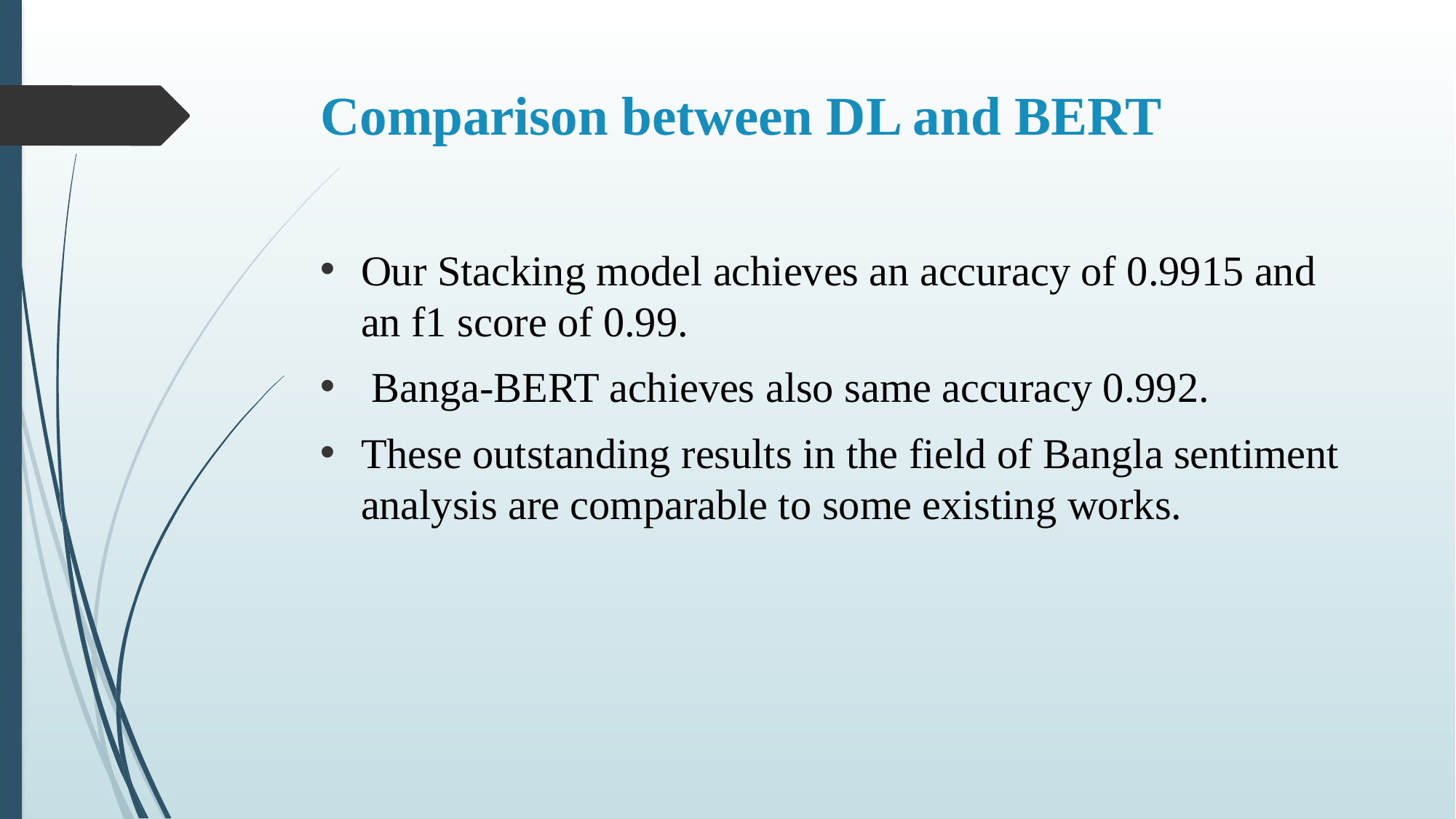

# Comparison between DL and BERT
Our Stacking model achieves an accuracy of 0.9915 and an f1 score of 0.99.
 Banga-BERT achieves also same accuracy 0.992.
These outstanding results in the field of Bangla sentiment analysis are comparable to some existing works.